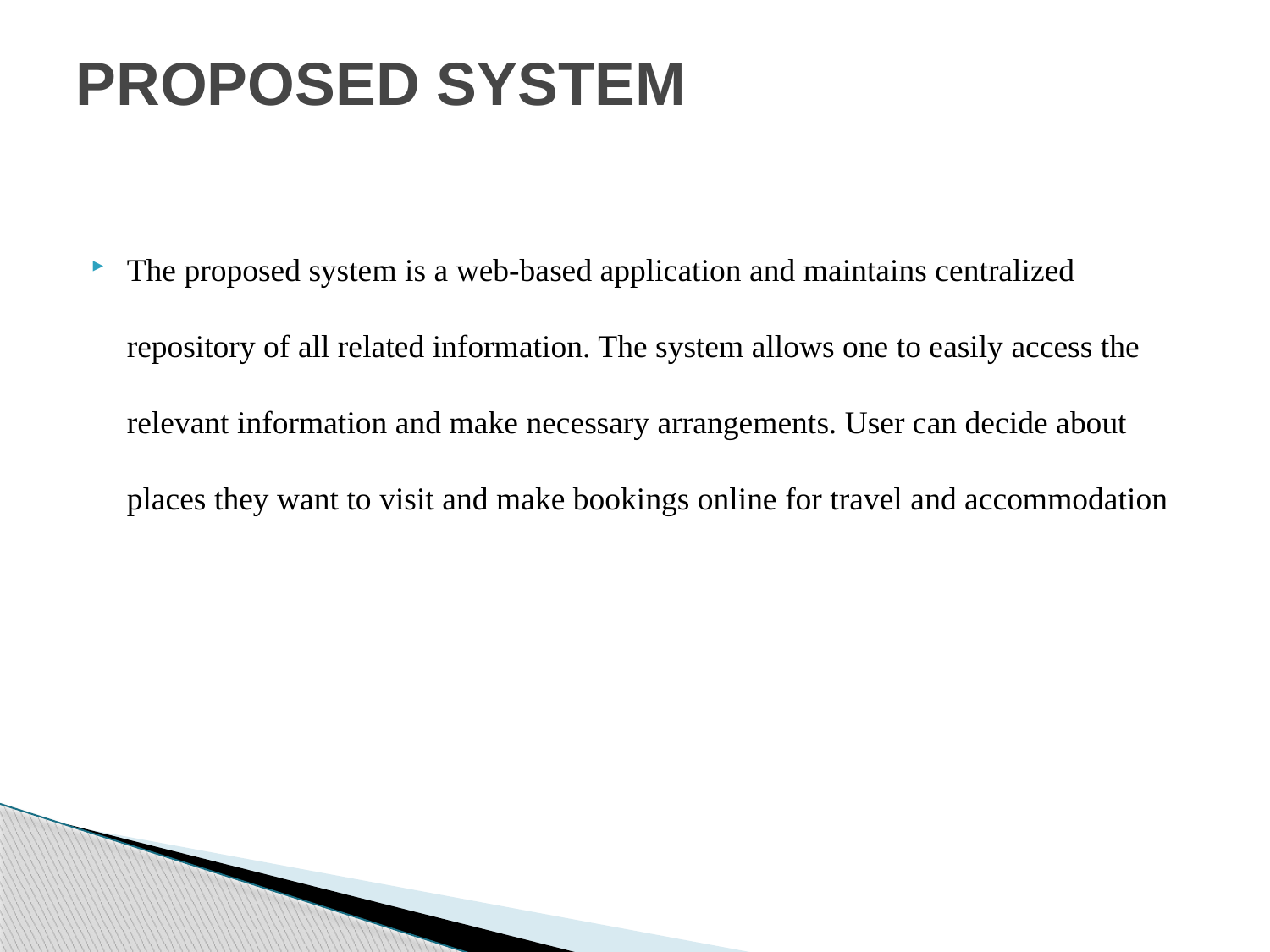

# PROPOSED SYSTEM
The proposed system is a web-based application and maintains centralized repository of all related information. The system allows one to easily access the relevant information and make necessary arrangements. User can decide about places they want to visit and make bookings online for travel and accommodation